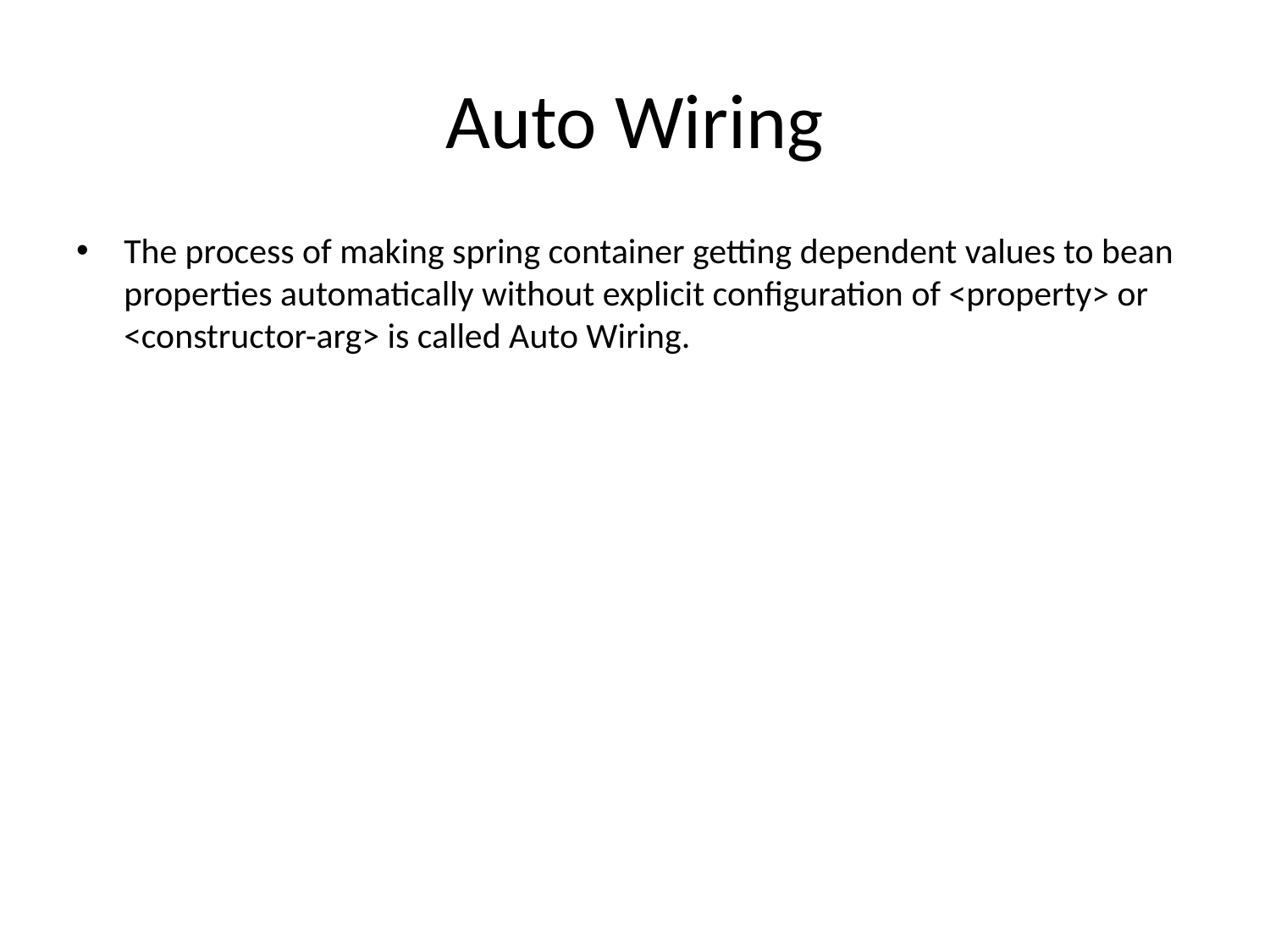

# Auto Wiring
The process of making spring container getting dependent values to bean properties automatically without explicit configuration of <property> or <constructor-arg> is called Auto Wiring.